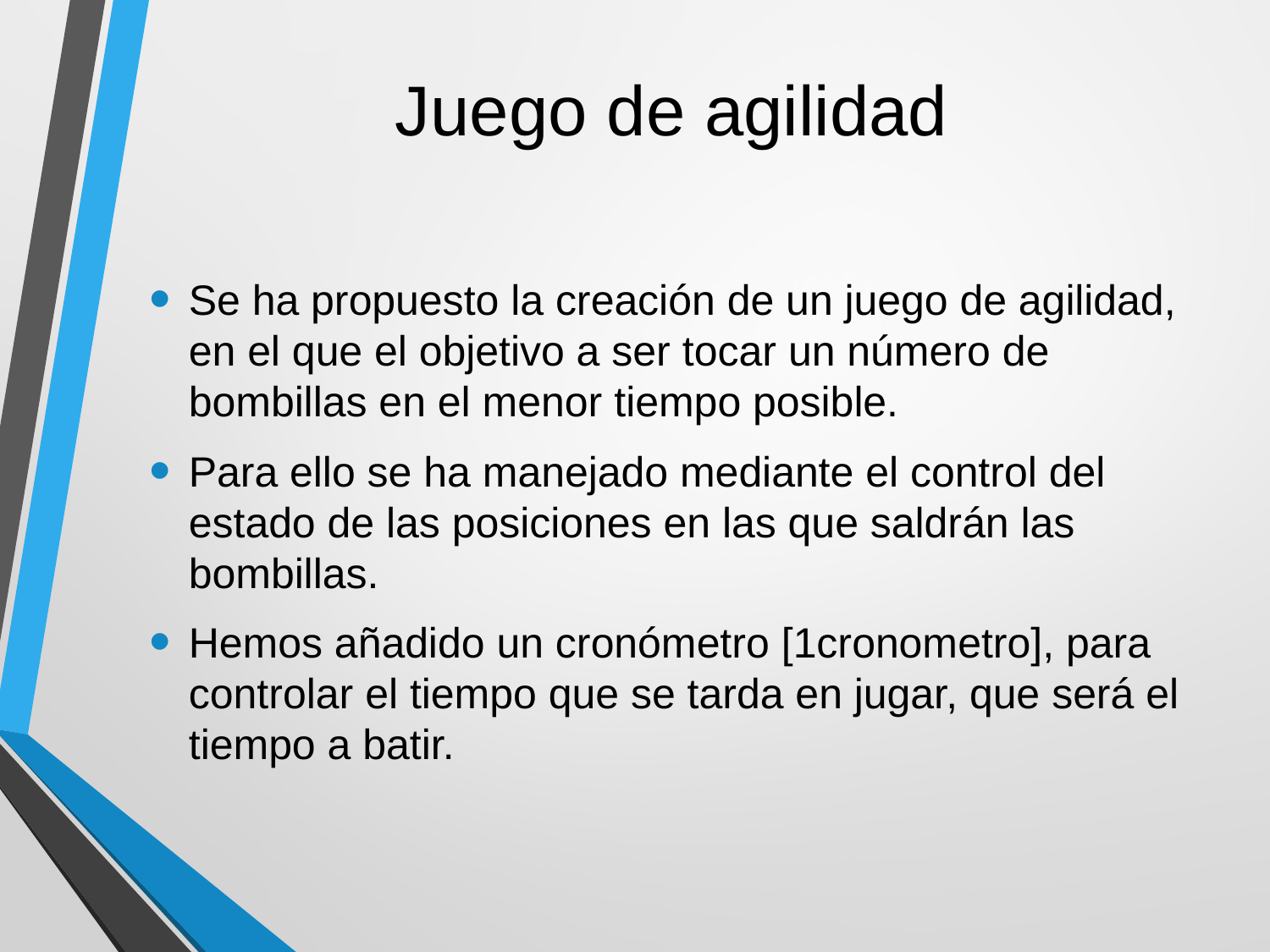

# Juego de agilidad
Se ha propuesto la creación de un juego de agilidad, en el que el objetivo a ser tocar un número de bombillas en el menor tiempo posible.
Para ello se ha manejado mediante el control del estado de las posiciones en las que saldrán las bombillas.
Hemos añadido un cronómetro [1cronometro], para controlar el tiempo que se tarda en jugar, que será el tiempo a batir.